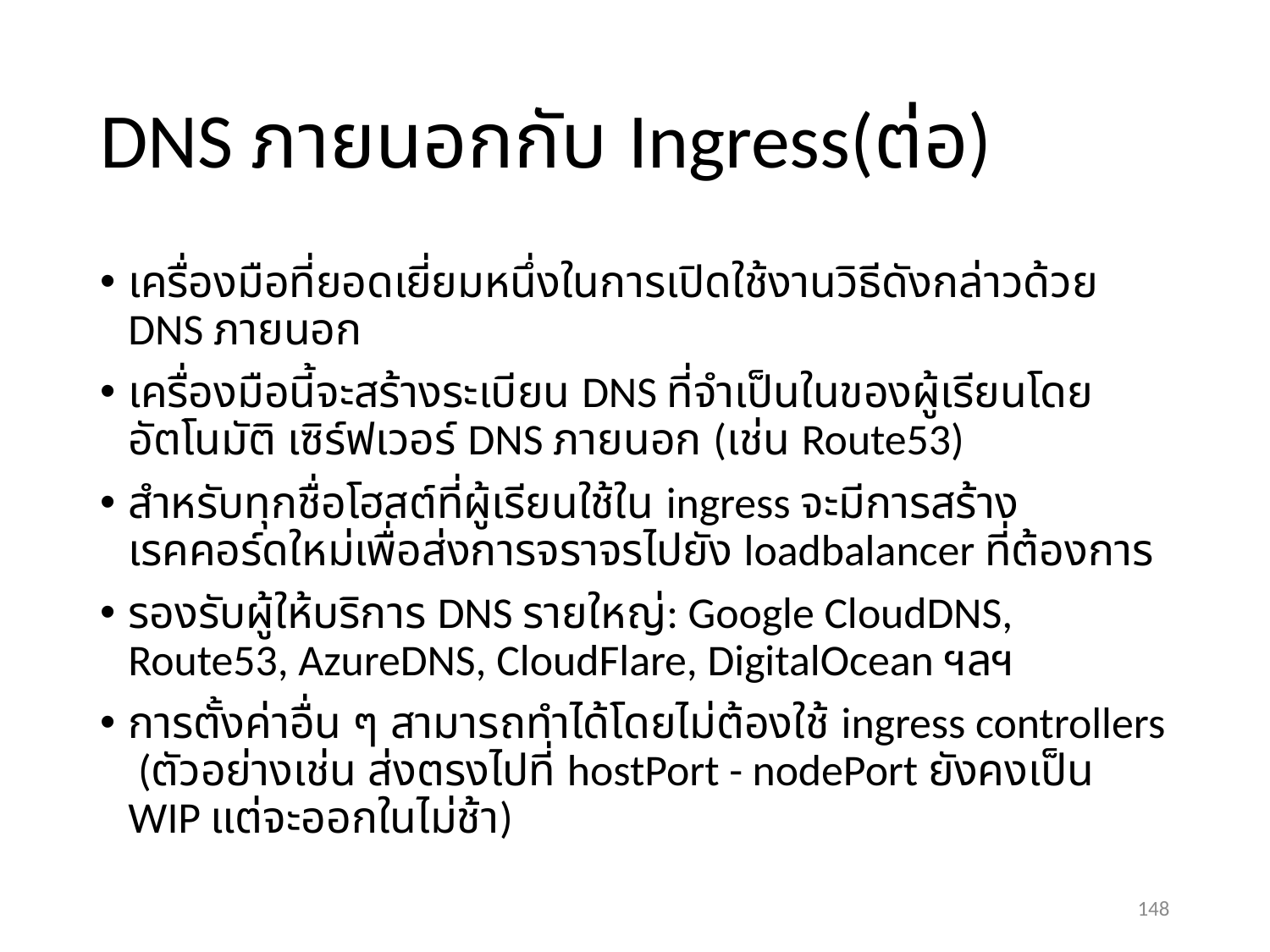

# DNS ภายนอกกับ Ingress(ต่อ)
เครื่องมือที่ยอดเยี่ยมหนึ่งในการเปิดใช้งานวิธีดังกล่าวด้วย DNS ภายนอก
เครื่องมือนี้จะสร้างระเบียน DNS ที่จำเป็นในของผู้เรียนโดยอัตโนมัติ เซิร์ฟเวอร์ DNS ภายนอก (เช่น Route53)
สำหรับทุกชื่อโฮสต์ที่ผู้เรียนใช้ใน ingress จะมีการสร้างเรคคอร์ดใหม่เพื่อส่งการจราจรไปยัง loadbalancer ที่ต้องการ
รองรับผู้ให้บริการ DNS รายใหญ่: Google CloudDNS, Route53, AzureDNS, CloudFlare, DigitalOcean ฯลฯ
การตั้งค่าอื่น ๆ สามารถทำได้โดยไม่ต้องใช้ ingress controllers  (ตัวอย่างเช่น ส่งตรงไปที่ hostPort - nodePort ยังคงเป็น WIP แต่จะออกในไม่ช้า)
148